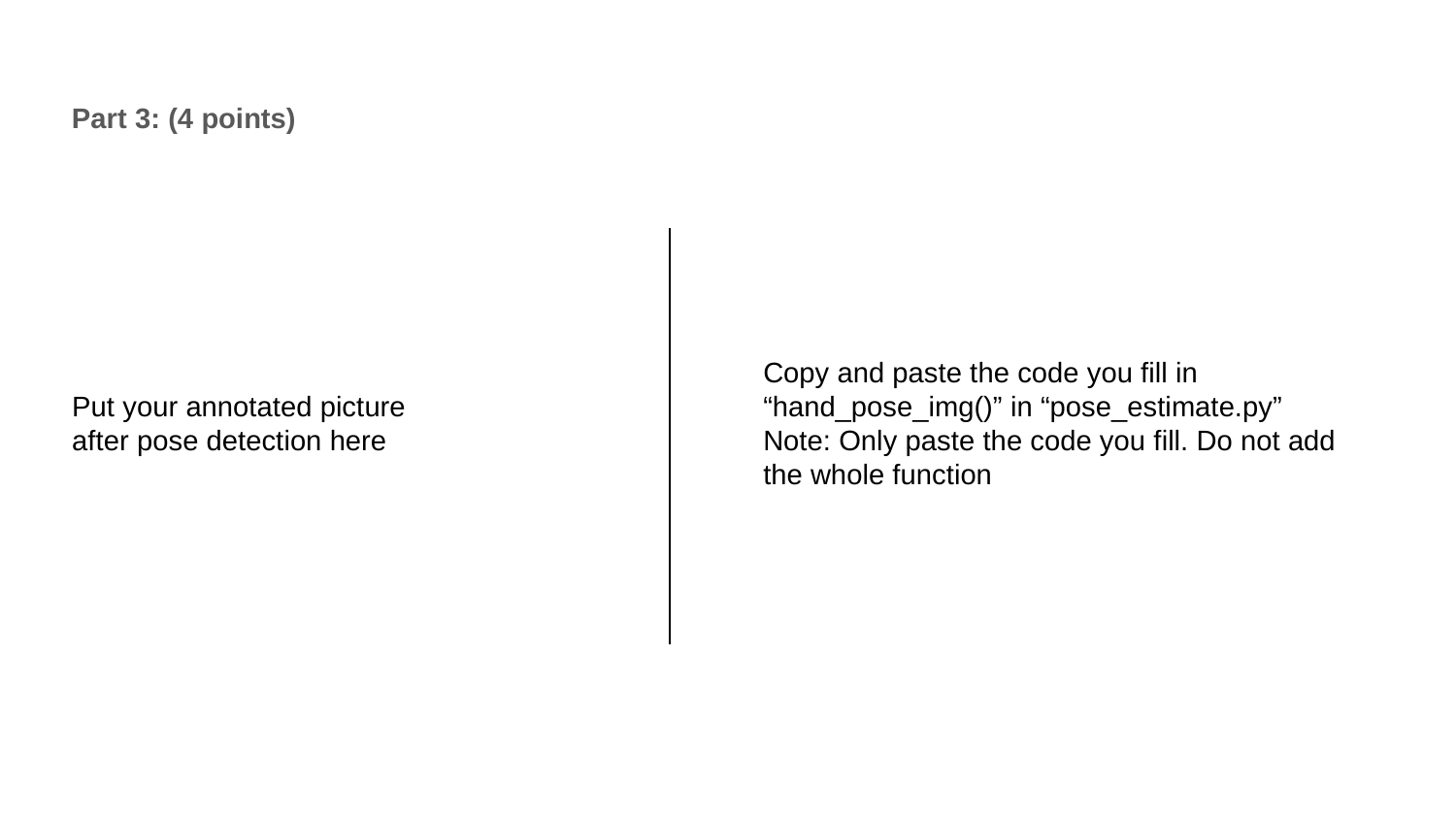

Part 3: (4 points)

Copy and paste the code you fill in “hand_pose_img()” in “pose_estimate.py”
Note: Only paste the code you fill. Do not add the whole function
Put your annotated picture after pose detection here